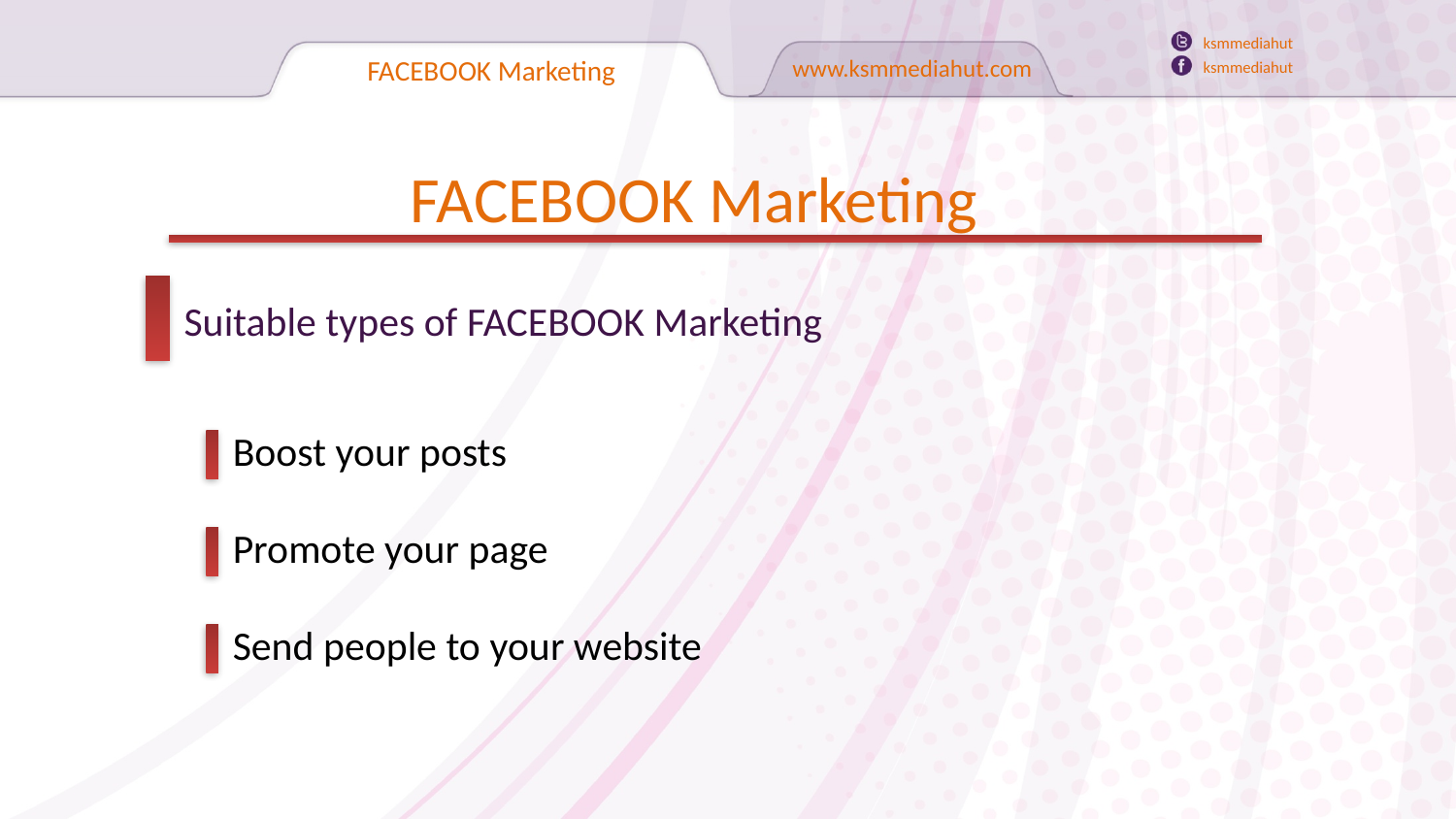

ksmmediahut
ksmmediahut
FACEBOOK Marketing
www.ksmmediahut.com
FACEBOOK Marketing

Suitable types of FACEBOOK Marketing
Boost your posts

Promote your page

Send people to your website